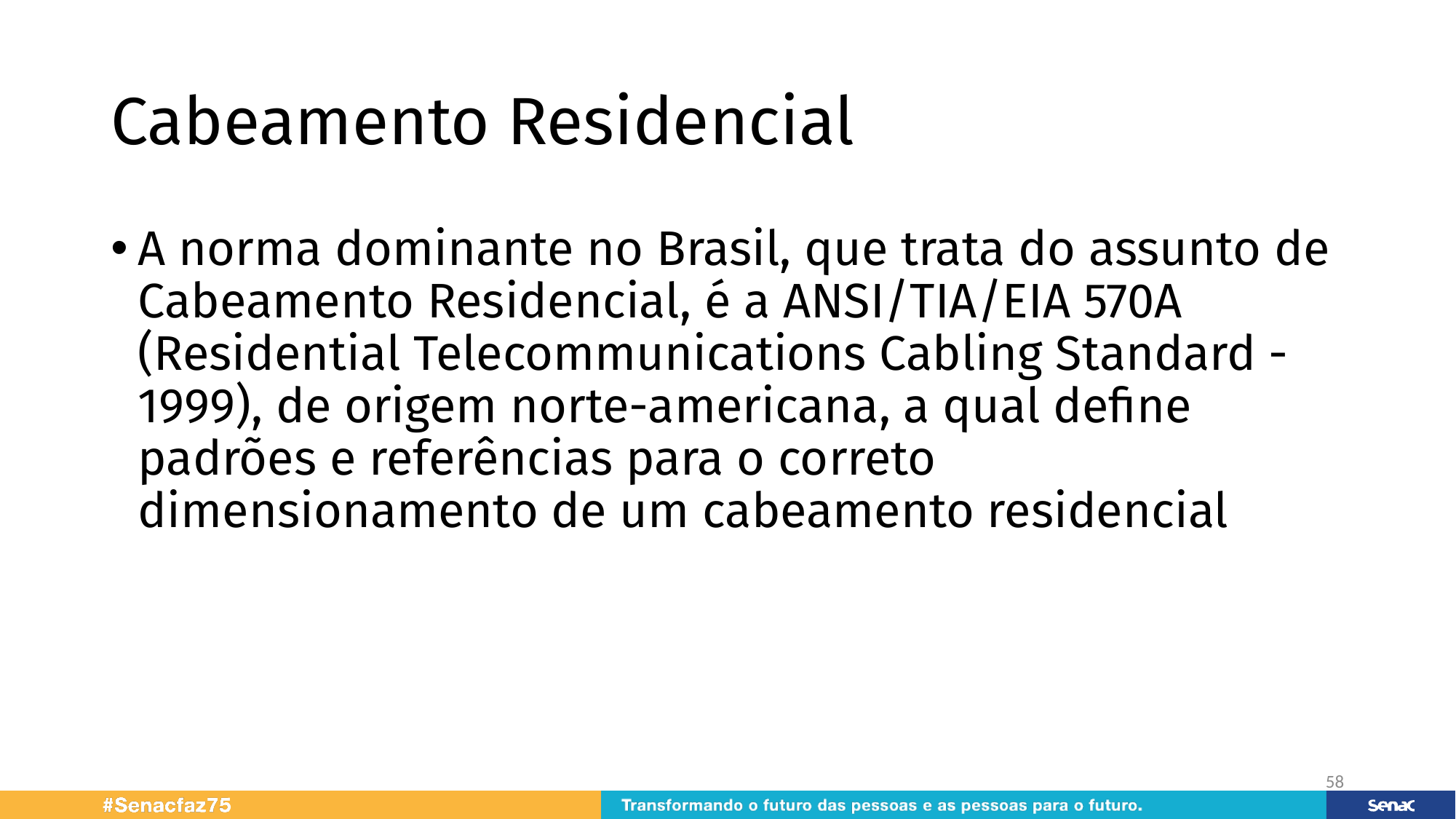

# Cabeamento Residencial
A norma dominante no Brasil, que trata do assunto de Cabeamento Residencial, é a ANSI/TIA/EIA 570A (Residential Telecommunications Cabling Standard - 1999), de origem norte-americana, a qual define padrões e referências para o correto dimensionamento de um cabeamento residencial
58